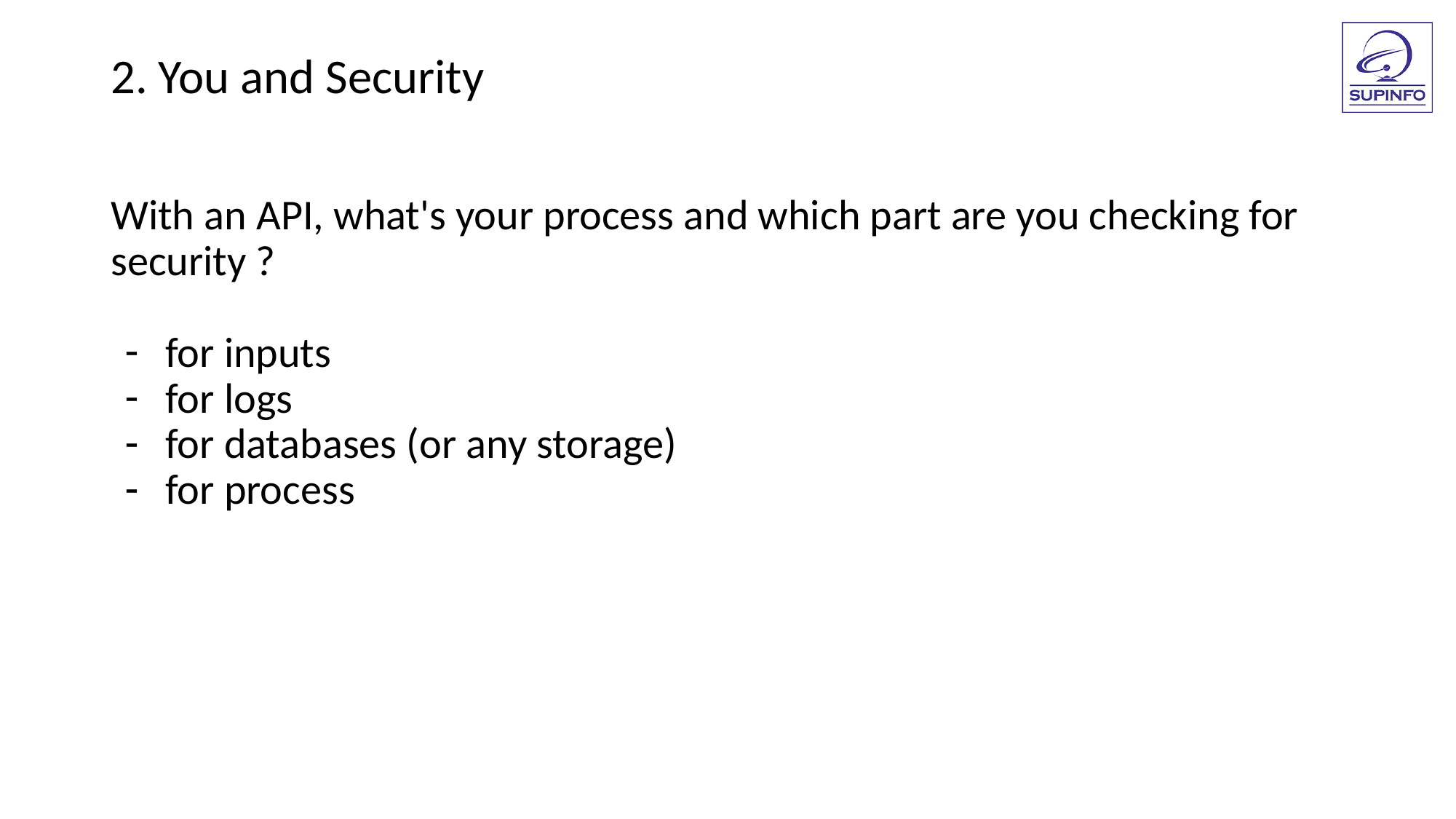

2. You and Security

With an API, what's your process and which part are you checking for
security ?

for inputs
for logs
for databases (or any storage)
for process